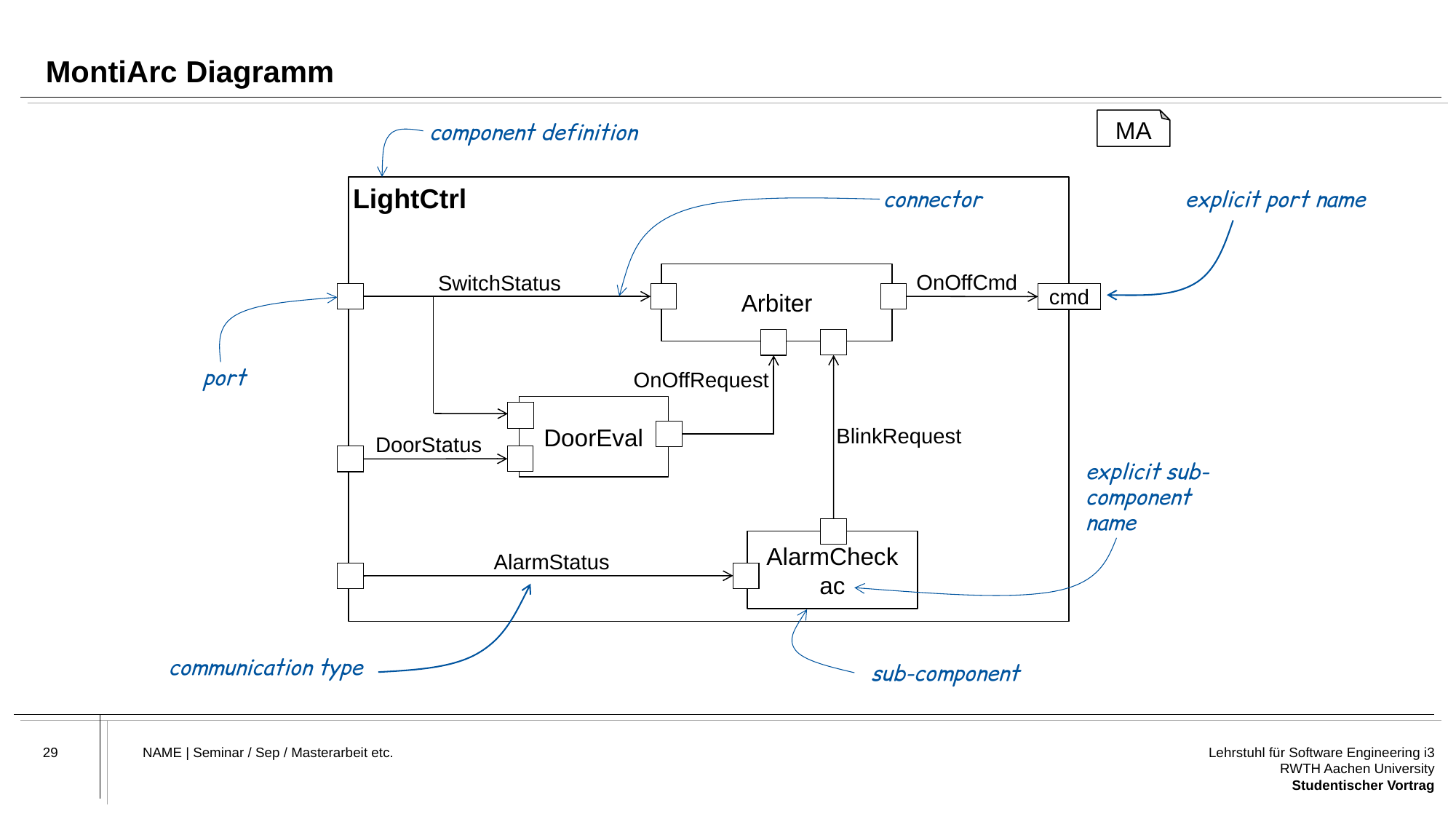

# MontiArc Diagramm
MA
component definition

LightCtrl
connector
explicit port name

Arbiter
OnOffCmd
SwitchStatus

cmd

port
OnOffRequest
DoorEval

BlinkRequest
DoorStatus

explicit sub-component name

AlarmCheck
ac

AlarmStatus

communication type
sub-component